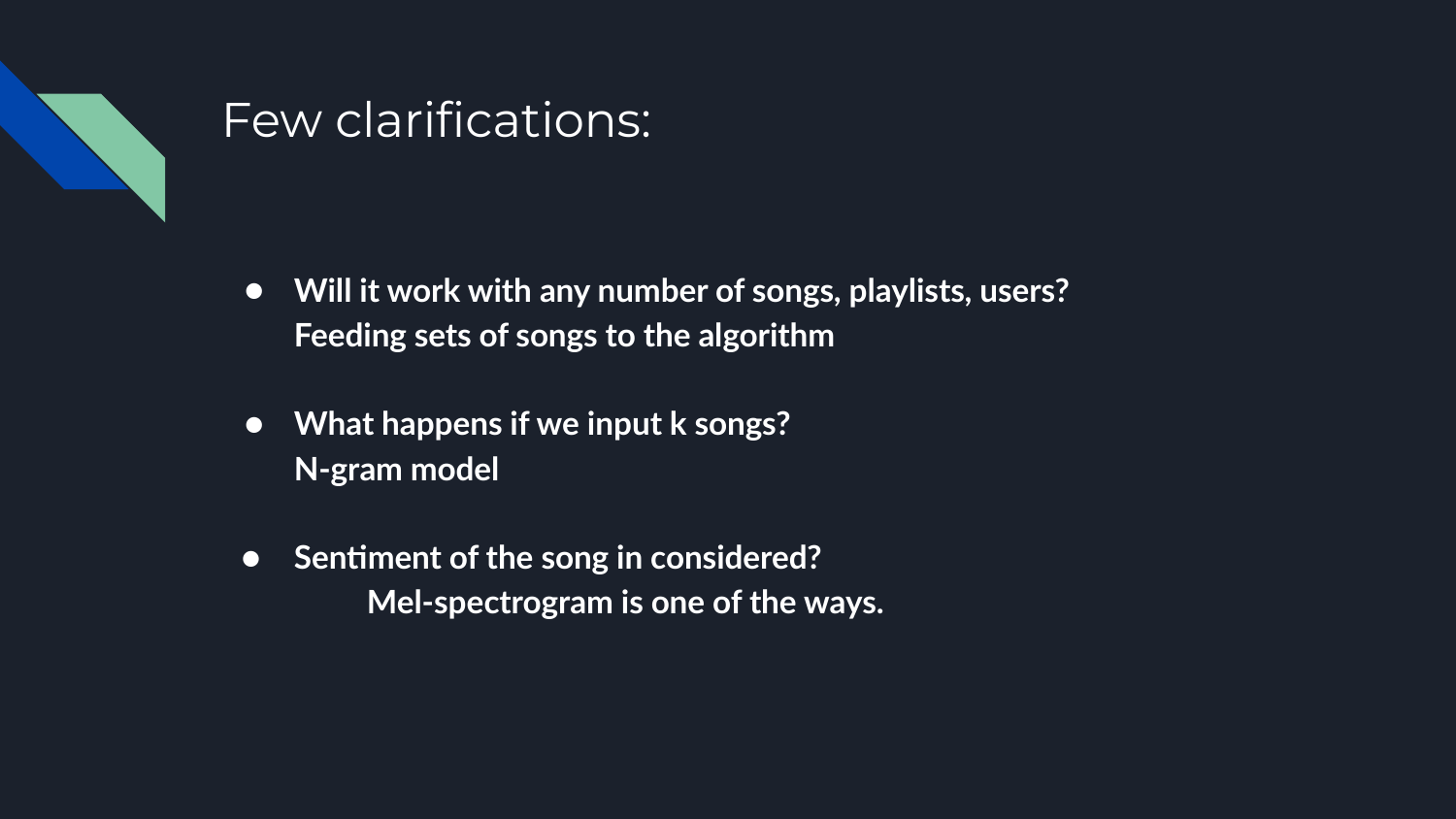

# Few clarifications:
Will it work with any number of songs, playlists, users?
Feeding sets of songs to the algorithm

What happens if we input k songs?
N-gram model

Sentiment of the song in considered?
	Mel-spectrogram is one of the ways.